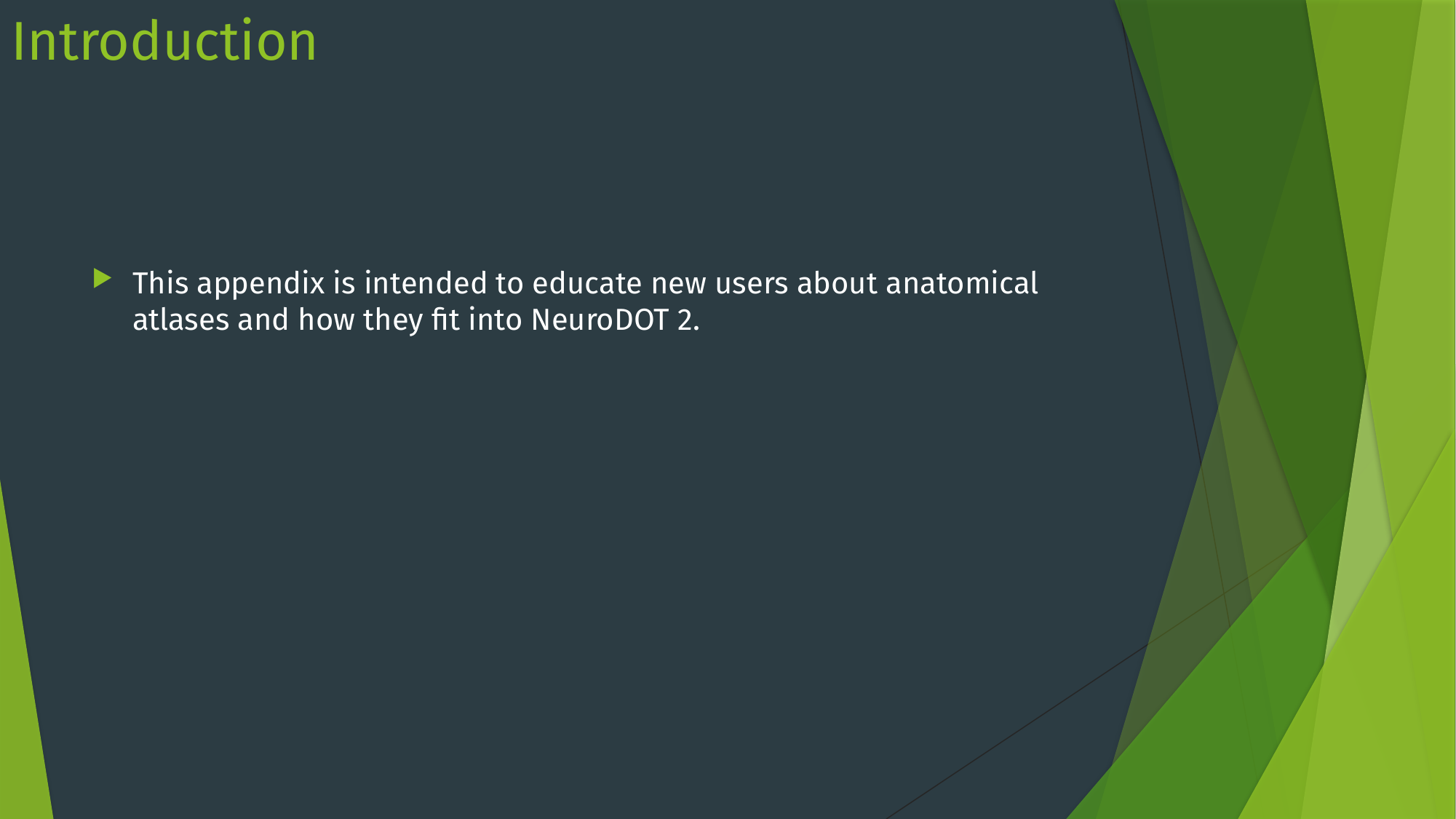

# Introduction
This appendix is intended to educate new users about anatomical atlases and how they fit into NeuroDOT 2.